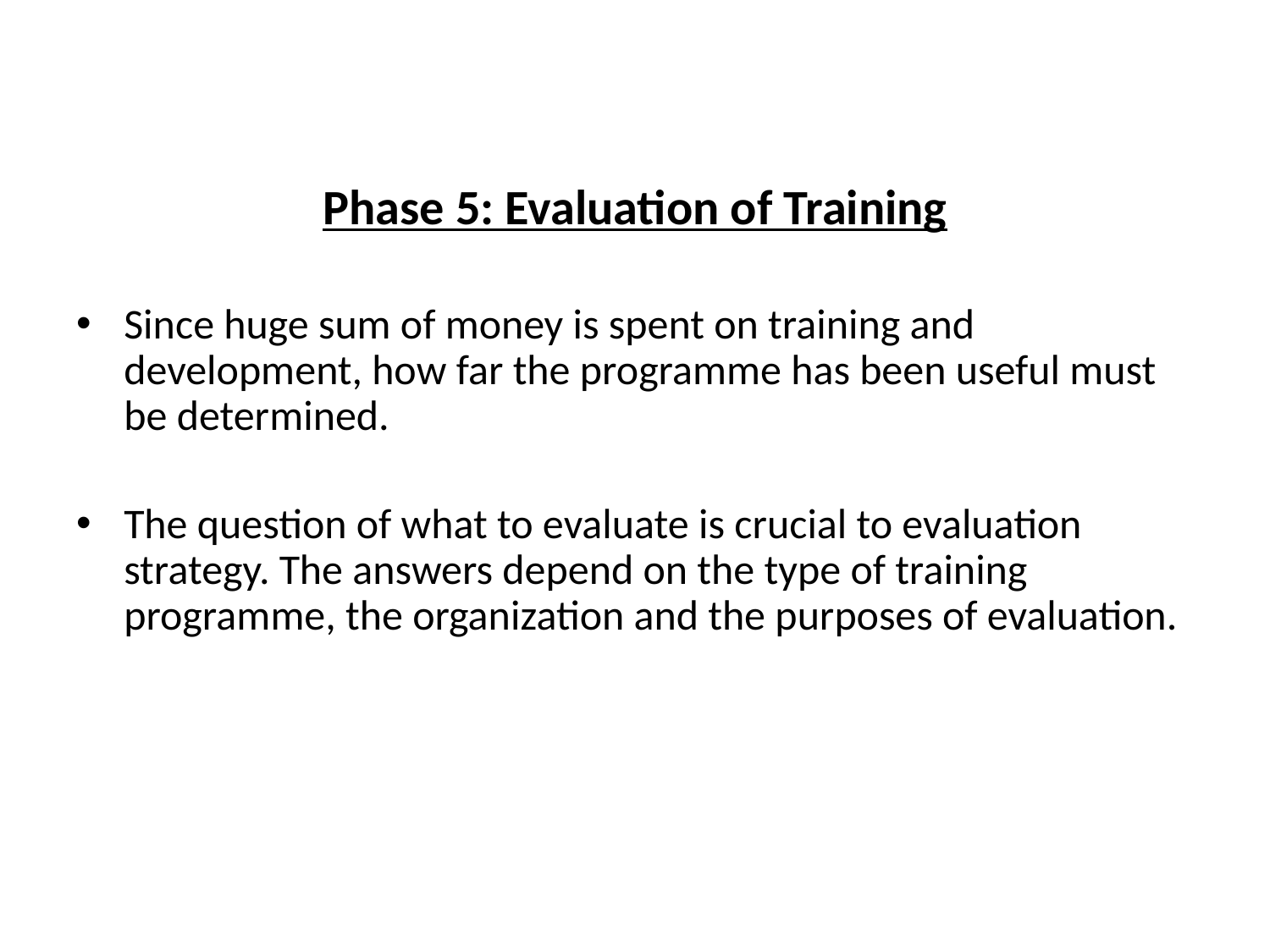

# Phase 5: Evaluation of Training
Since huge sum of money is spent on training and development, how far the programme has been useful must be determined.

The question of what to evaluate is crucial to evaluation strategy. The answers depend on the type of training programme, the organization and the purposes of evaluation.
18